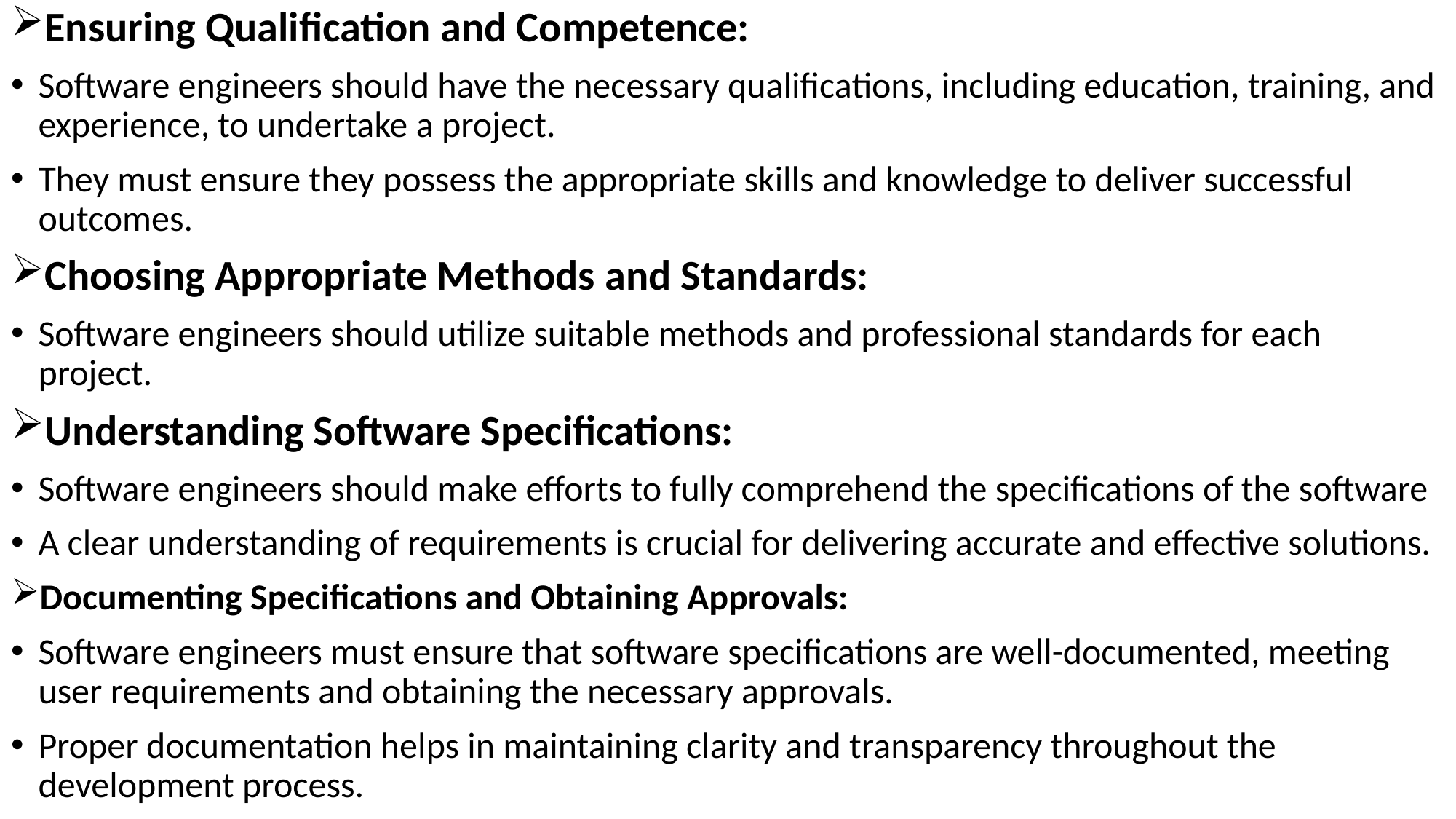

Ensuring Qualification and Competence:
Software engineers should have the necessary qualifications, including education, training, and experience, to undertake a project.
They must ensure they possess the appropriate skills and knowledge to deliver successful outcomes.
Choosing Appropriate Methods and Standards:
Software engineers should utilize suitable methods and professional standards for each project.
Understanding Software Specifications:
Software engineers should make efforts to fully comprehend the specifications of the software
A clear understanding of requirements is crucial for delivering accurate and effective solutions.
Documenting Specifications and Obtaining Approvals:
Software engineers must ensure that software specifications are well-documented, meeting user requirements and obtaining the necessary approvals.
Proper documentation helps in maintaining clarity and transparency throughout the development process.